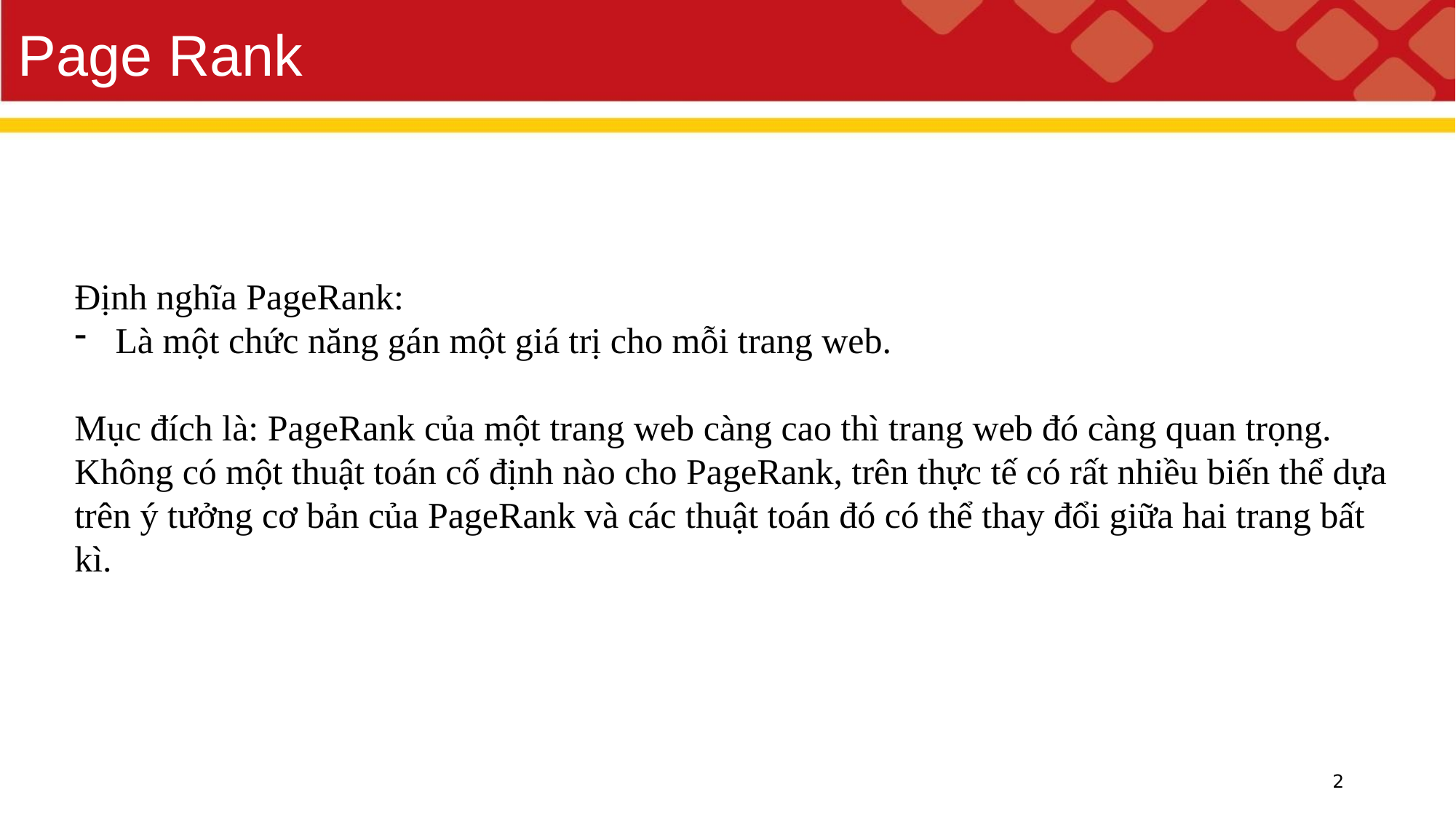

# Page Rank
Định nghĩa PageRank:
Là một chức năng gán một giá trị cho mỗi trang web.

Mục đích là: PageRank của một trang web càng cao thì trang web đó càng quan trọng.
Không có một thuật toán cố định nào cho PageRank, trên thực tế có rất nhiều biến thể dựa trên ý tưởng cơ bản của PageRank và các thuật toán đó có thể thay đổi giữa hai trang bất kì.

2